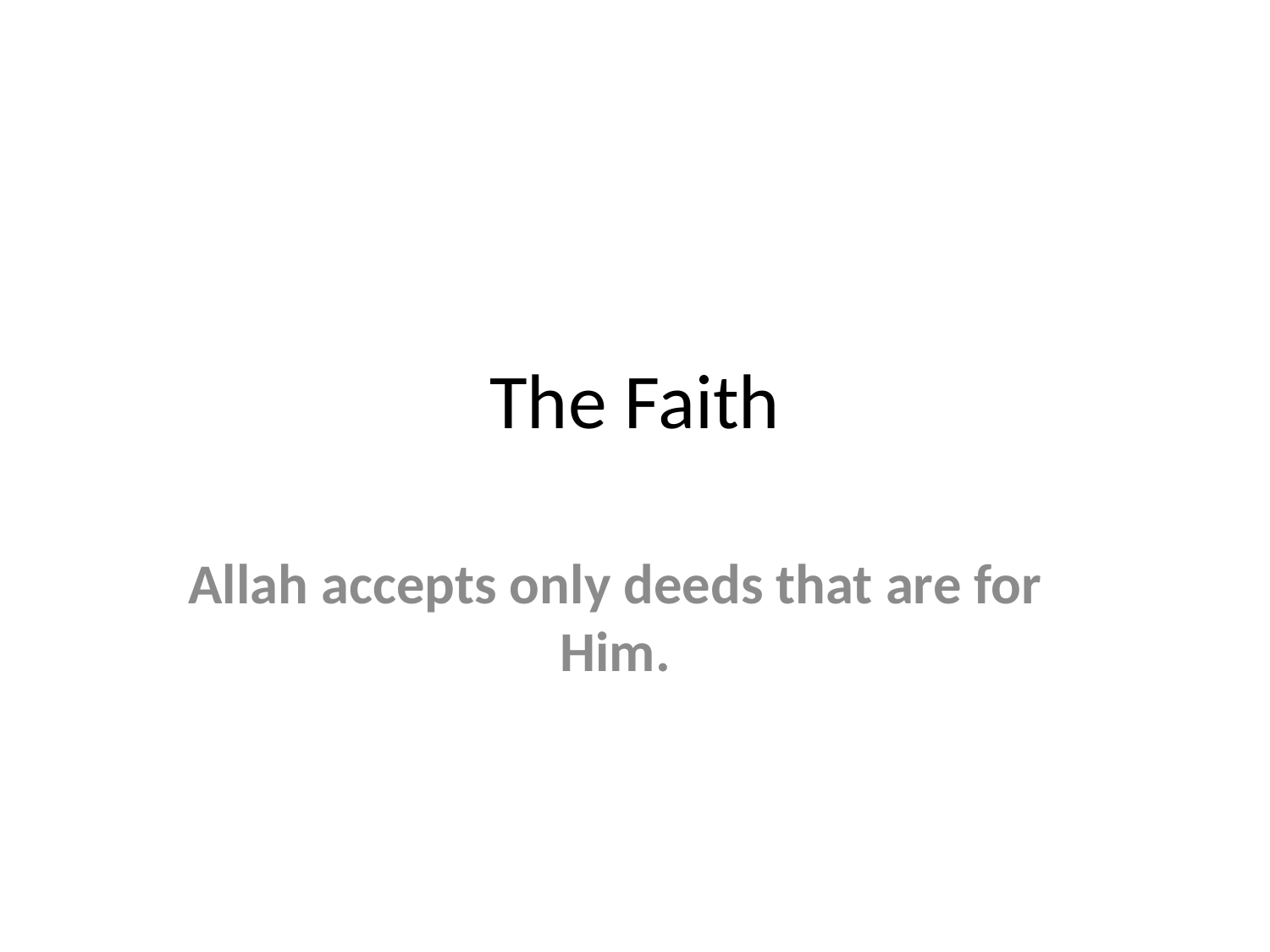

# The Faith
Allah accepts only deeds that are for Him.